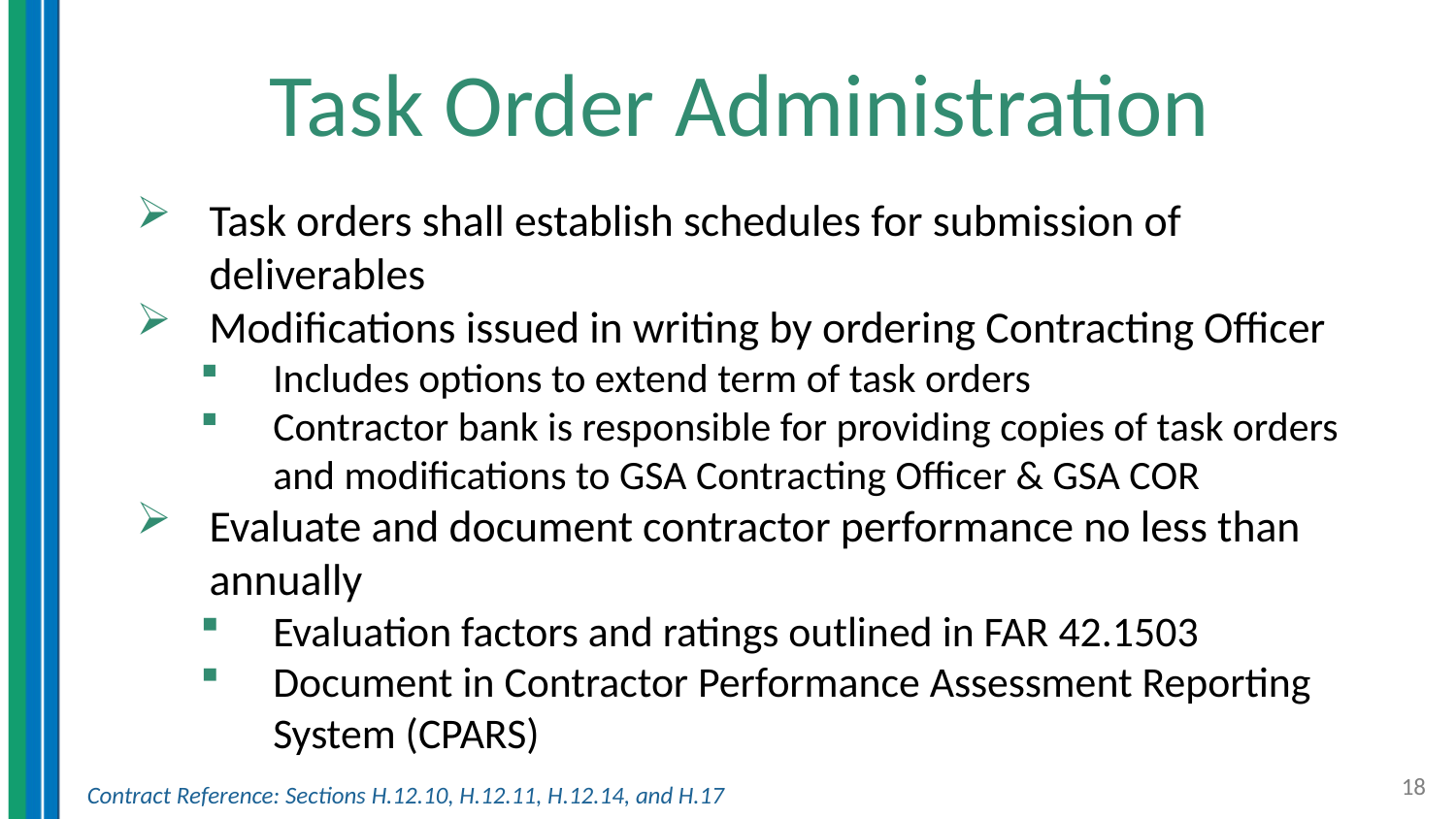

# Task Order Administration

Task orders shall establish schedules for submission of deliverables
Modifications issued in writing by ordering Contracting Officer
Includes options to extend term of task orders
Contractor bank is responsible for providing copies of task orders and modifications to GSA Contracting Officer & GSA COR
Evaluate and document contractor performance no less than annually
Evaluation factors and ratings outlined in FAR 42.1503
Document in Contractor Performance Assessment Reporting System (CPARS)

Contract Reference: Sections H.12.10, H.12.11, H.12.14, and H.17